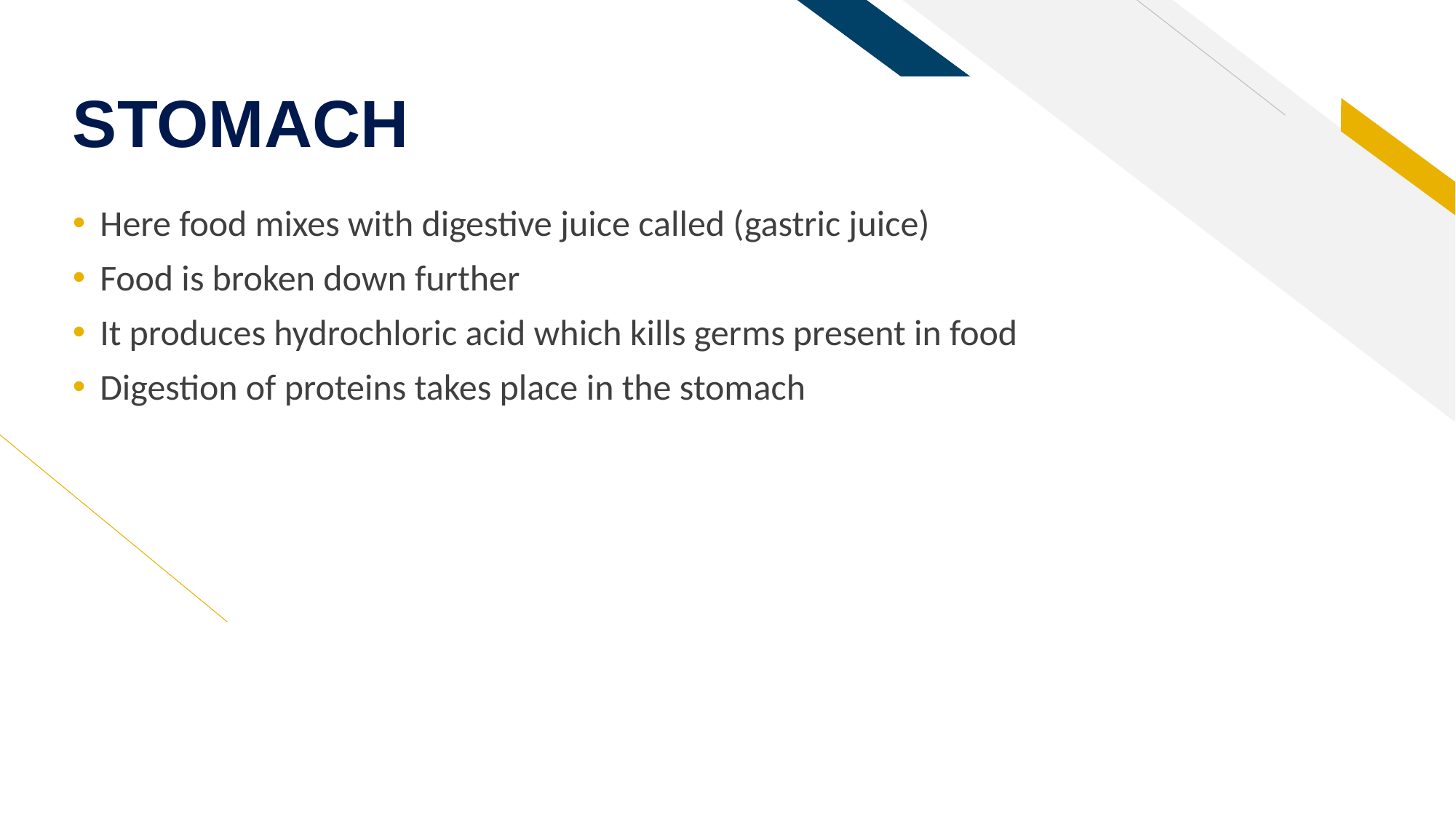

# STOMACH
Here food mixes with digestive juice called (gastric juice)
Food is broken down further
It produces hydrochloric acid which kills germs present in food
Digestion of proteins takes place in the stomach